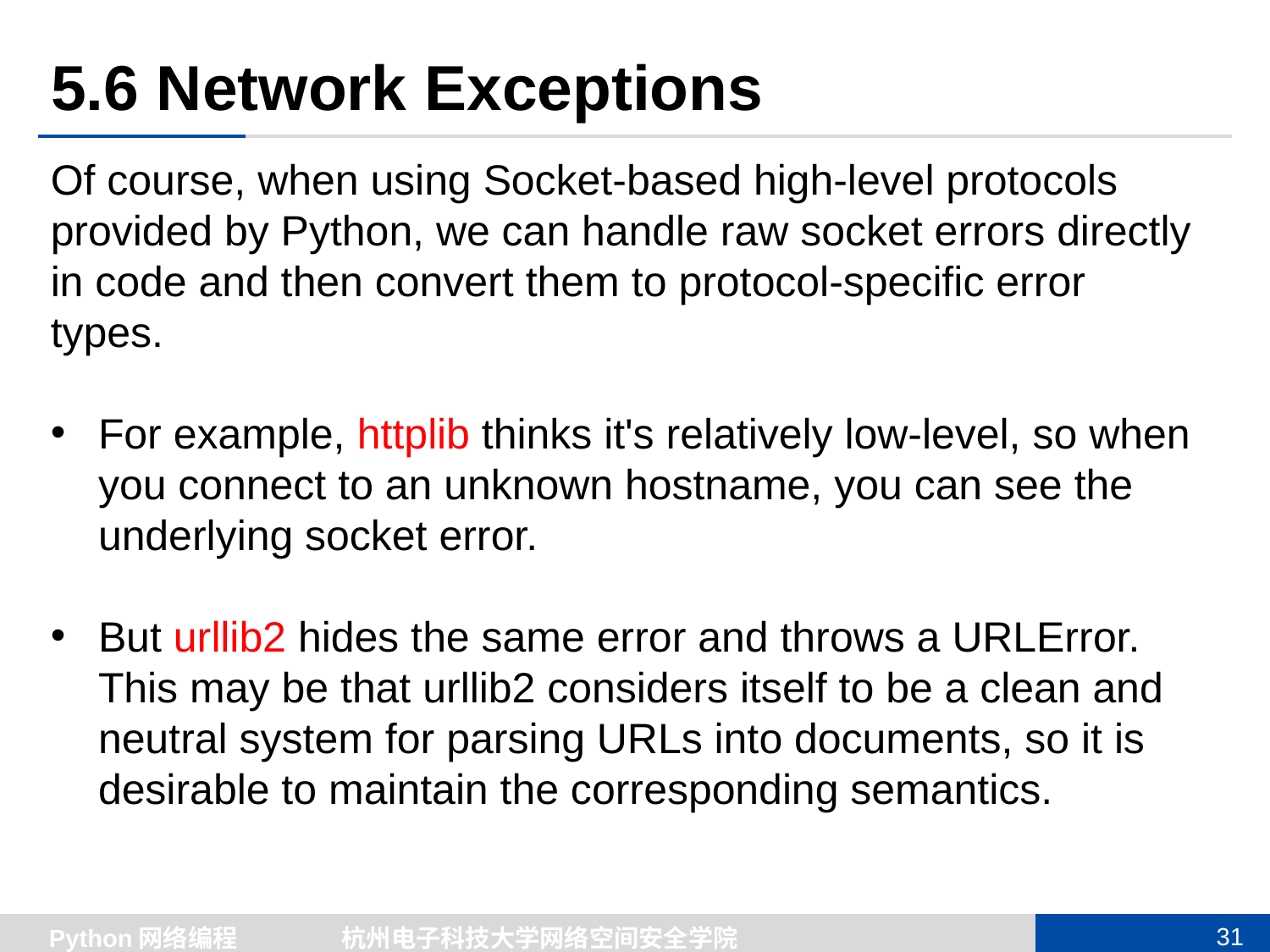

# 5.6 Network Exceptions
Of course, when using Socket-based high-level protocols provided by Python, we can handle raw socket errors directly in code and then convert them to protocol-specific error types.

For example, httplib thinks it's relatively low-level, so when you connect to an unknown hostname, you can see the underlying socket error.

But urllib2 hides the same error and throws a URLError. This may be that urllib2 considers itself to be a clean and neutral system for parsing URLs into documents, so it is desirable to maintain the corresponding semantics.